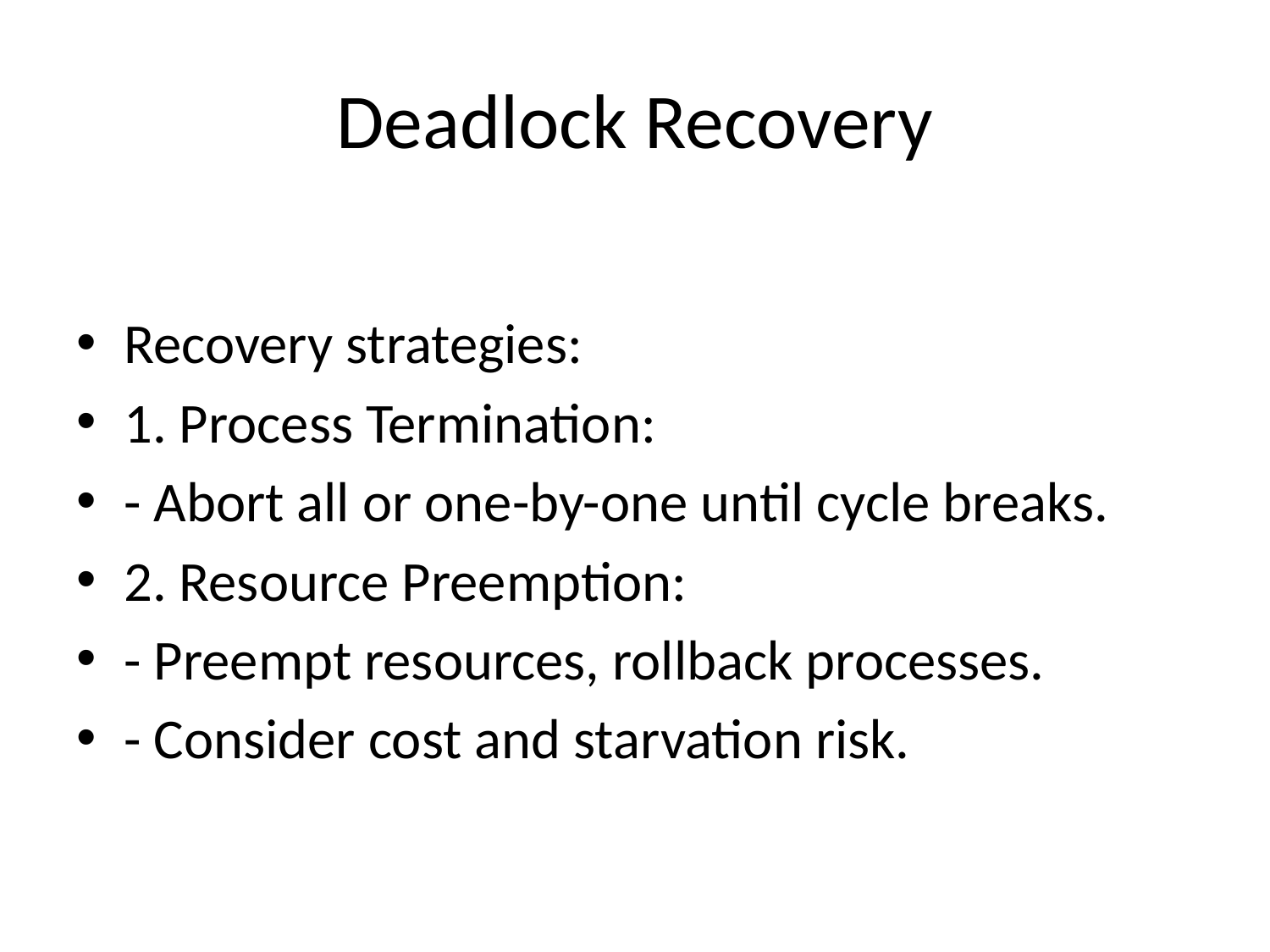

# Deadlock Recovery

Recovery strategies:
1. Process Termination:
- Abort all or one-by-one until cycle breaks.
2. Resource Preemption:
- Preempt resources, rollback processes.
- Consider cost and starvation risk.